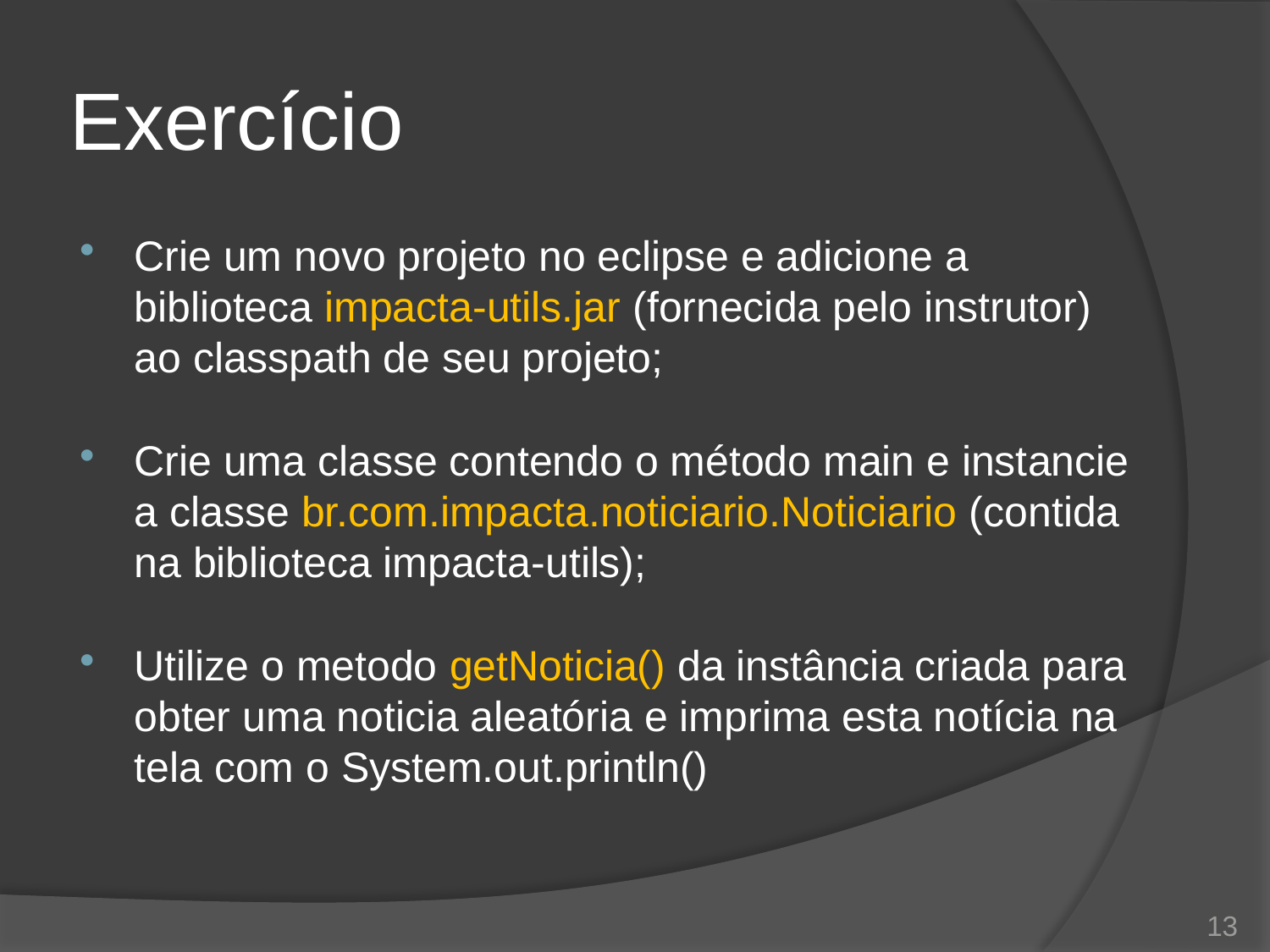

# Exercício
Crie um novo projeto no eclipse e adicione a biblioteca impacta-utils.jar (fornecida pelo instrutor) ao classpath de seu projeto;
Crie uma classe contendo o método main e instancie a classe br.com.impacta.noticiario.Noticiario (contida na biblioteca impacta-utils);
Utilize o metodo getNoticia() da instância criada para obter uma noticia aleatória e imprima esta notícia na tela com o System.out.println()
13